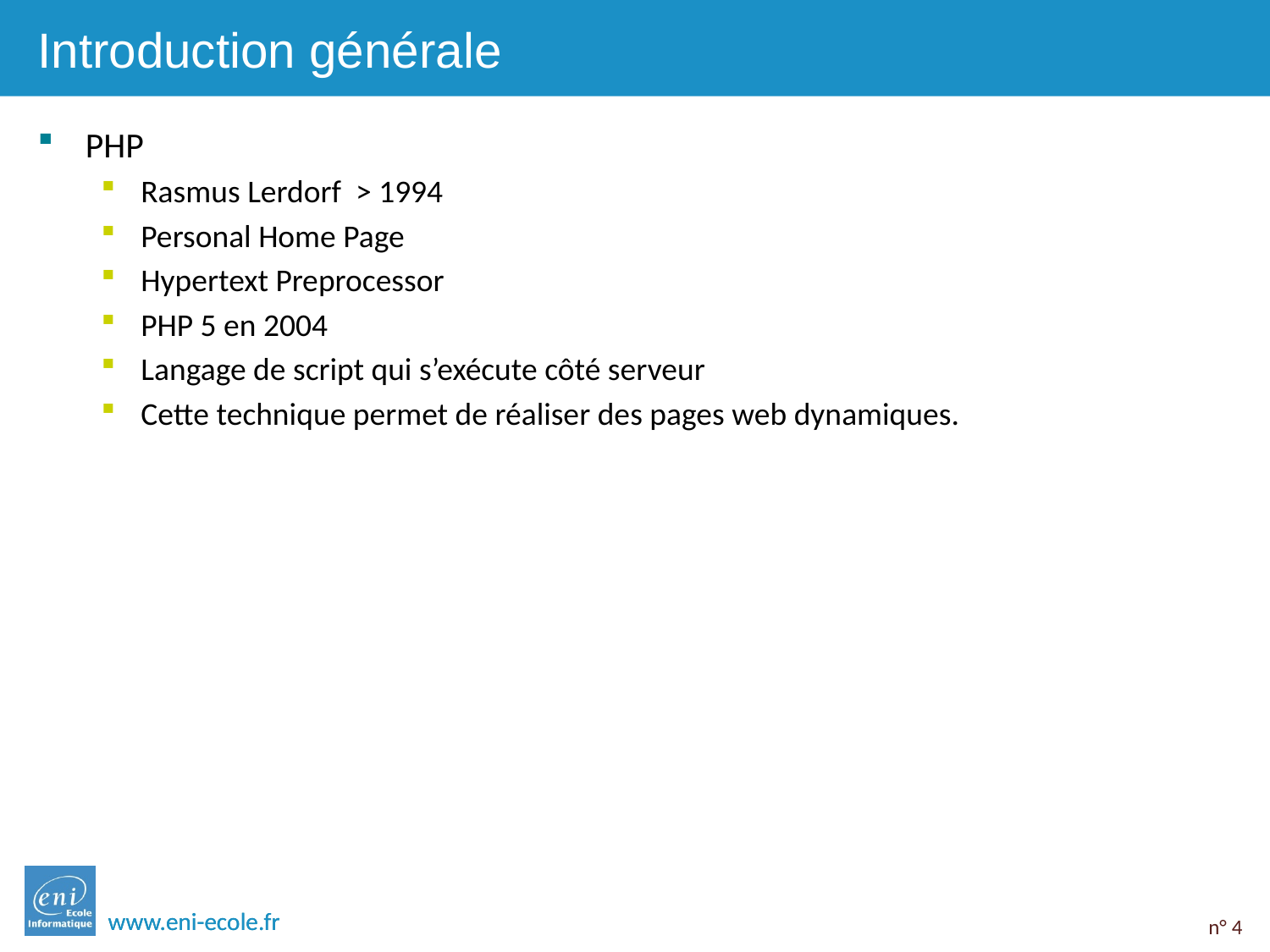

# Introduction générale
PHP
Rasmus Lerdorf  > 1994
Personal Home Page
Hypertext Preprocessor
PHP 5 en 2004
Langage de script qui s’exécute côté serveur
Cette technique permet de réaliser des pages web dynamiques.